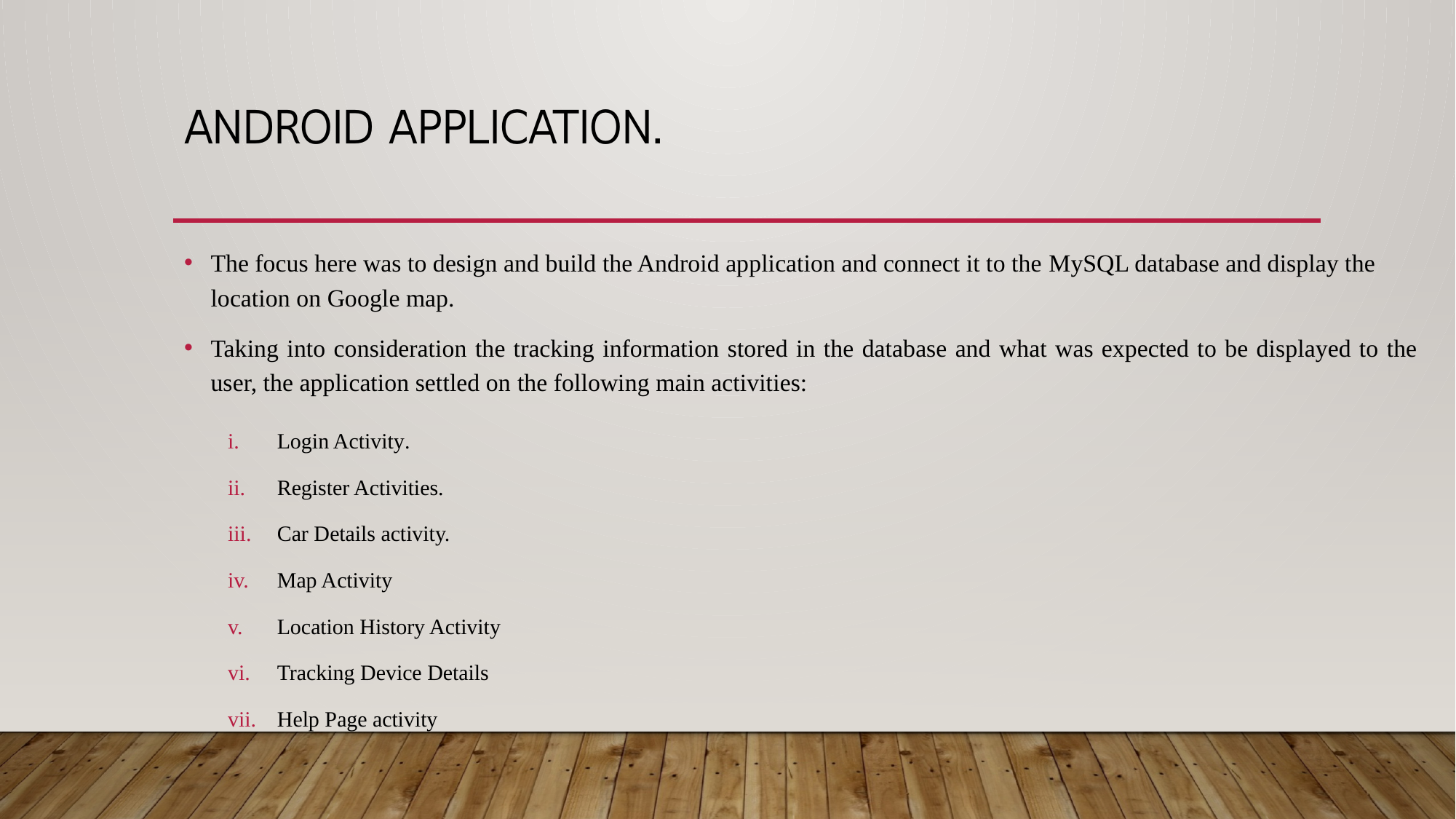

# ANDROID APPLICATION.
The focus here was to design and build the Android application and connect it to the MySQL database and display the location on Google map.
Taking into consideration the tracking information stored in the database and what was expected to be displayed to the user, the application settled on the following main activities:
Login Activity.
Register Activities.
Car Details activity.
Map Activity
Location History Activity
Tracking Device Details
Help Page activity